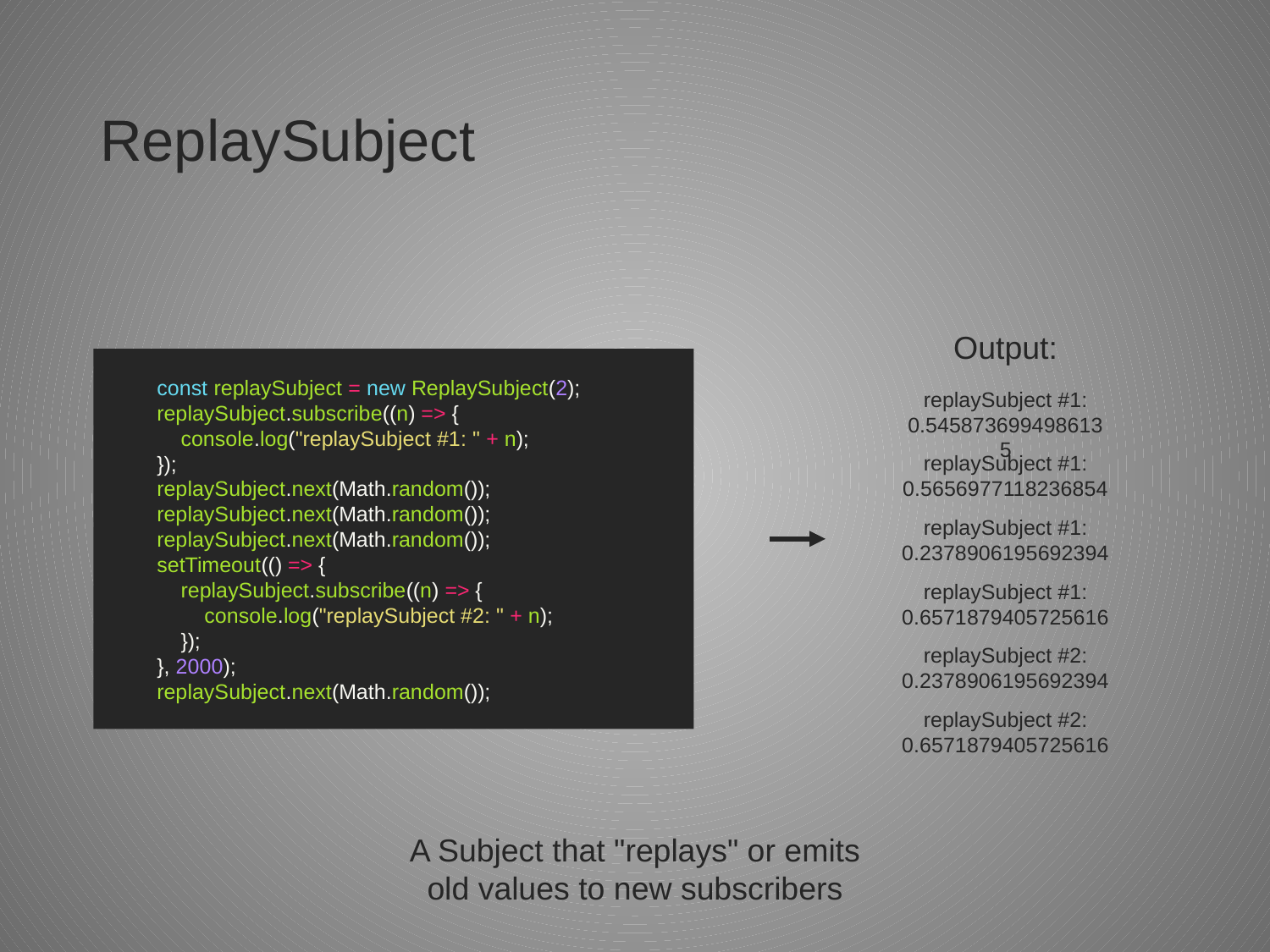

# ReplaySubject
Output:

const replaySubject = new ReplaySubject(2);
replaySubject.subscribe((n) => {
    console.log("replaySubject #1: " + n);
});
replaySubject.next(Math.random());
replaySubject.next(Math.random());
replaySubject.next(Math.random());
setTimeout(() => {
    replaySubject.subscribe((n) => {
        console.log("replaySubject #2: " + n);
    });
}, 2000);
replaySubject.next(Math.random());

replaySubject #1: 0.5458736994986135
replaySubject #1: 0.5656977118236854
replaySubject #1: 0.2378906195692394
replaySubject #1: 0.6571879405725616
replaySubject #2: 0.2378906195692394
replaySubject #2: 0.6571879405725616
A Subject that "replays" or emits old values to new subscribers